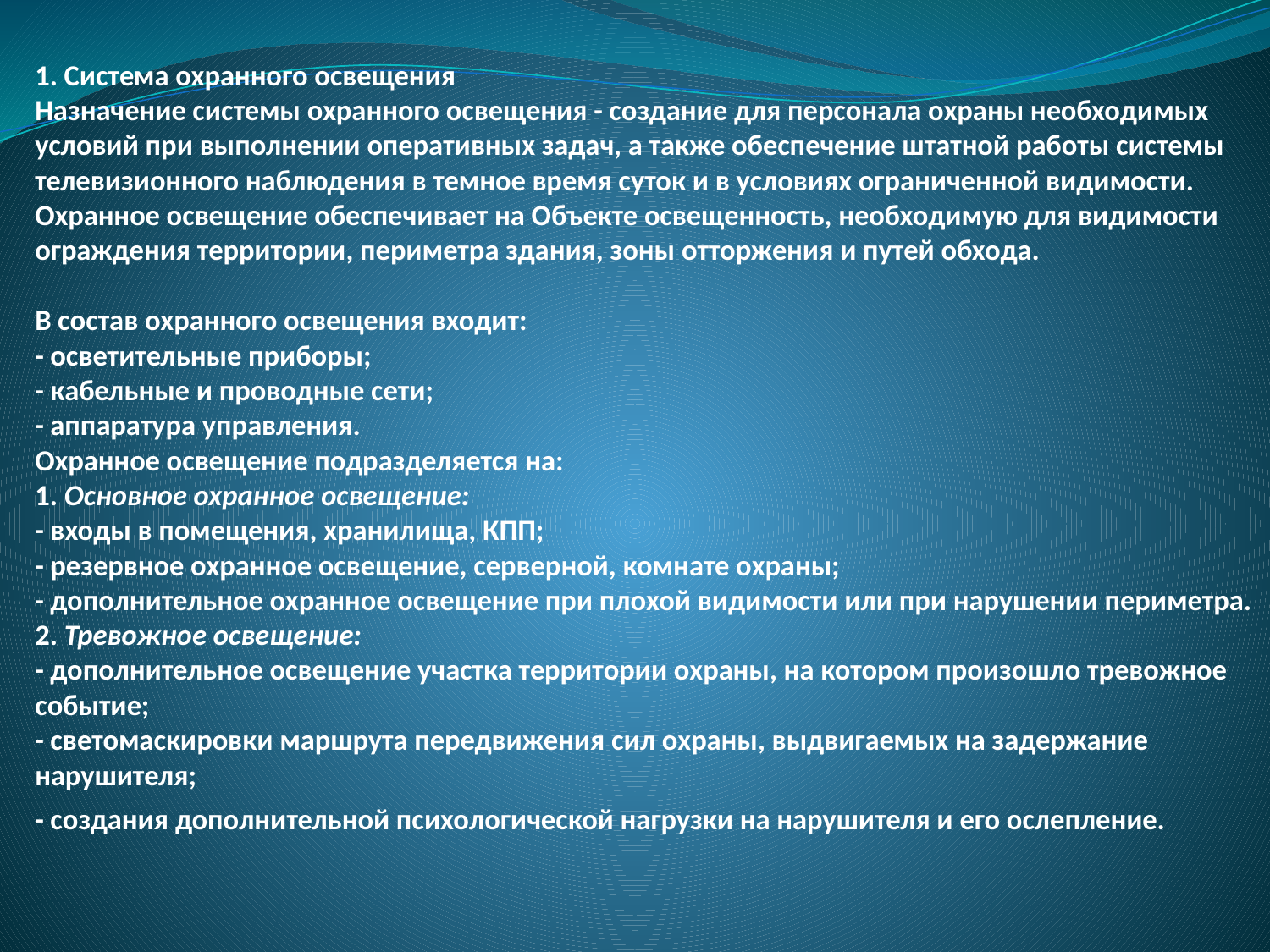

# 1. Система охранного освещения Назначение системы охранного освещения - создание для персонала охраны необходимых условий при выполнении оперативных задач, а также обеспечение штатной работы системы телевизионного наблюдения в темное время суток и в условиях ограниченной видимости. Охранное освещение обеспечивает на Объекте освещенность, необходимую для видимости ограждения территории, периметра здания, зоны отторжения и путей обхода.            В состав охранного освещения входит: - осветительные приборы; - кабельные и проводные сети; - аппаратура управления.  Охранное освещение подразделяется на:  1. Основное охранное освещение: - входы в помещения, хранилища, КПП; - резервное охранное освещение, серверной, комнате охраны; - дополнительное охранное освещение при плохой видимости или при нарушении периметра. 2. Тревожное освещение:  - дополнительное освещение участка территории охраны, на котором произошло тревожное событие; - светомаскировки маршрута передвижения сил охраны, выдвигаемых на задержание нарушителя; - создания дополнительной психологической нагрузки на нарушителя и его ослепление.